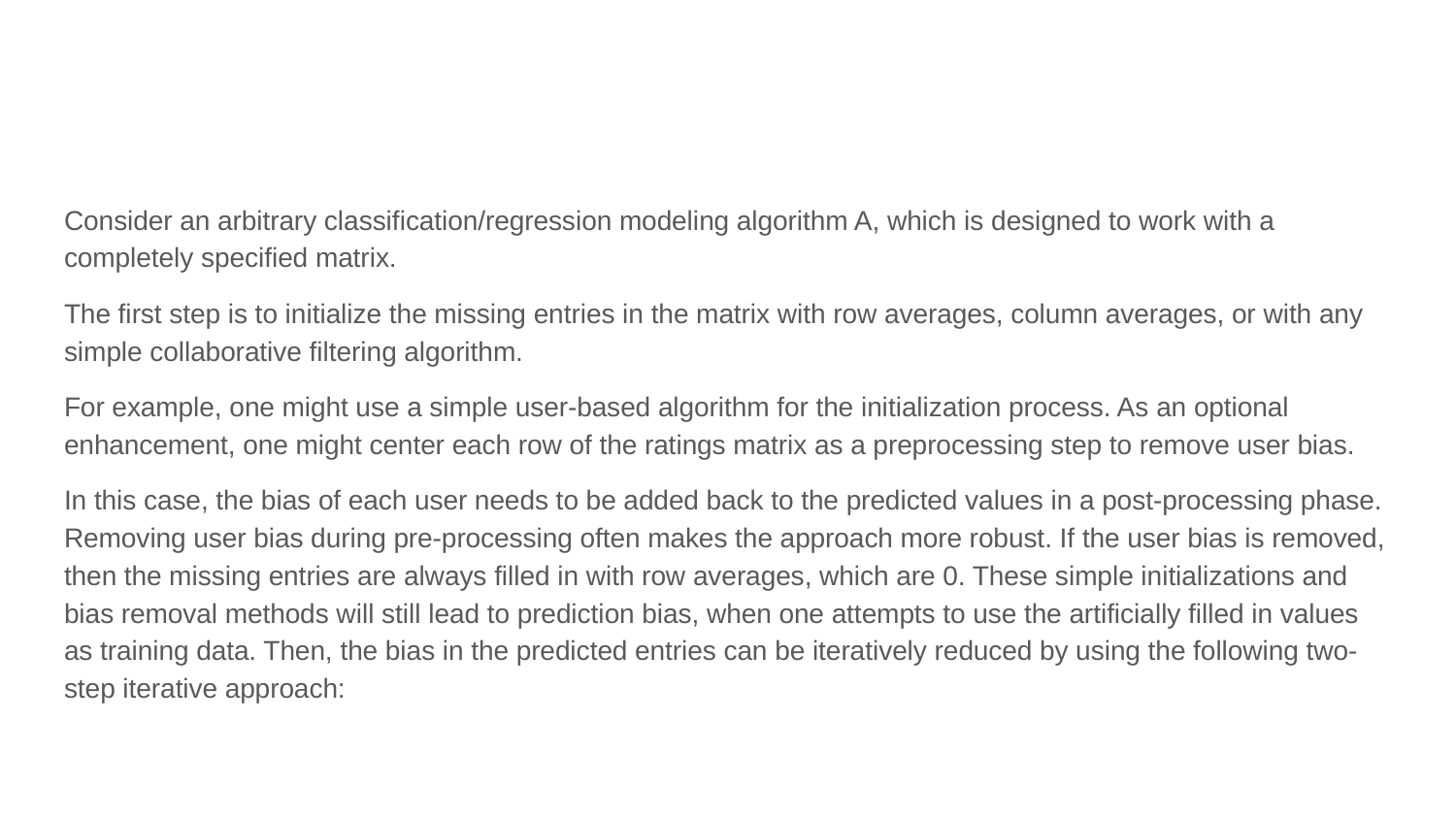

#
Consider an arbitrary classification/regression modeling algorithm A, which is designed to work with a completely specified matrix.
The first step is to initialize the missing entries in the matrix with row averages, column averages, or with any simple collaborative filtering algorithm.
For example, one might use a simple user-based algorithm for the initialization process. As an optional enhancement, one might center each row of the ratings matrix as a preprocessing step to remove user bias.
In this case, the bias of each user needs to be added back to the predicted values in a post-processing phase. Removing user bias during pre-processing often makes the approach more robust. If the user bias is removed, then the missing entries are always filled in with row averages, which are 0. These simple initializations and bias removal methods will still lead to prediction bias, when one attempts to use the artificially filled in values as training data. Then, the bias in the predicted entries can be iteratively reduced by using the following two-step iterative approach: